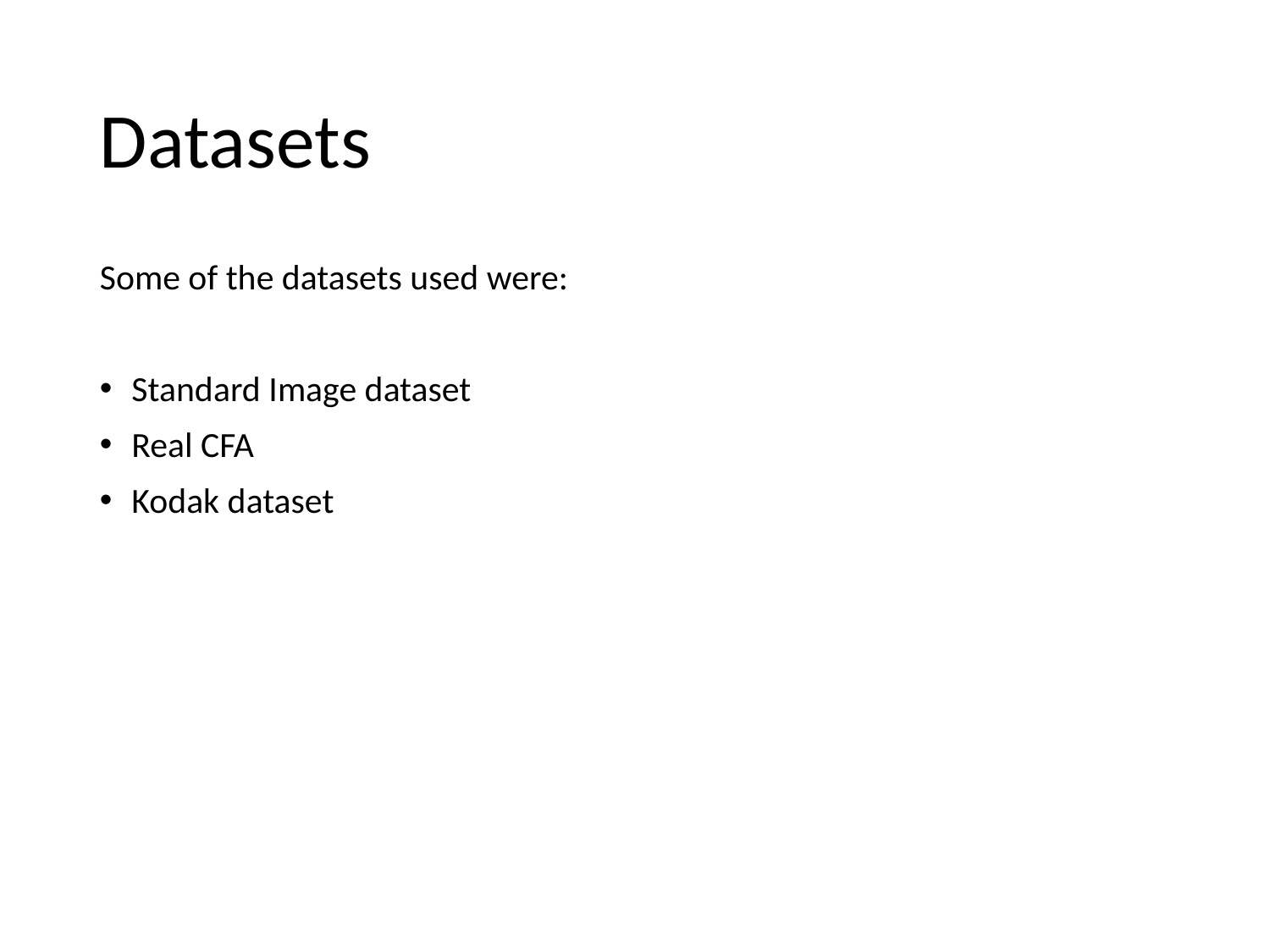

Datasets
Some of the datasets used were:

Standard Image dataset
Real CFA
Kodak dataset